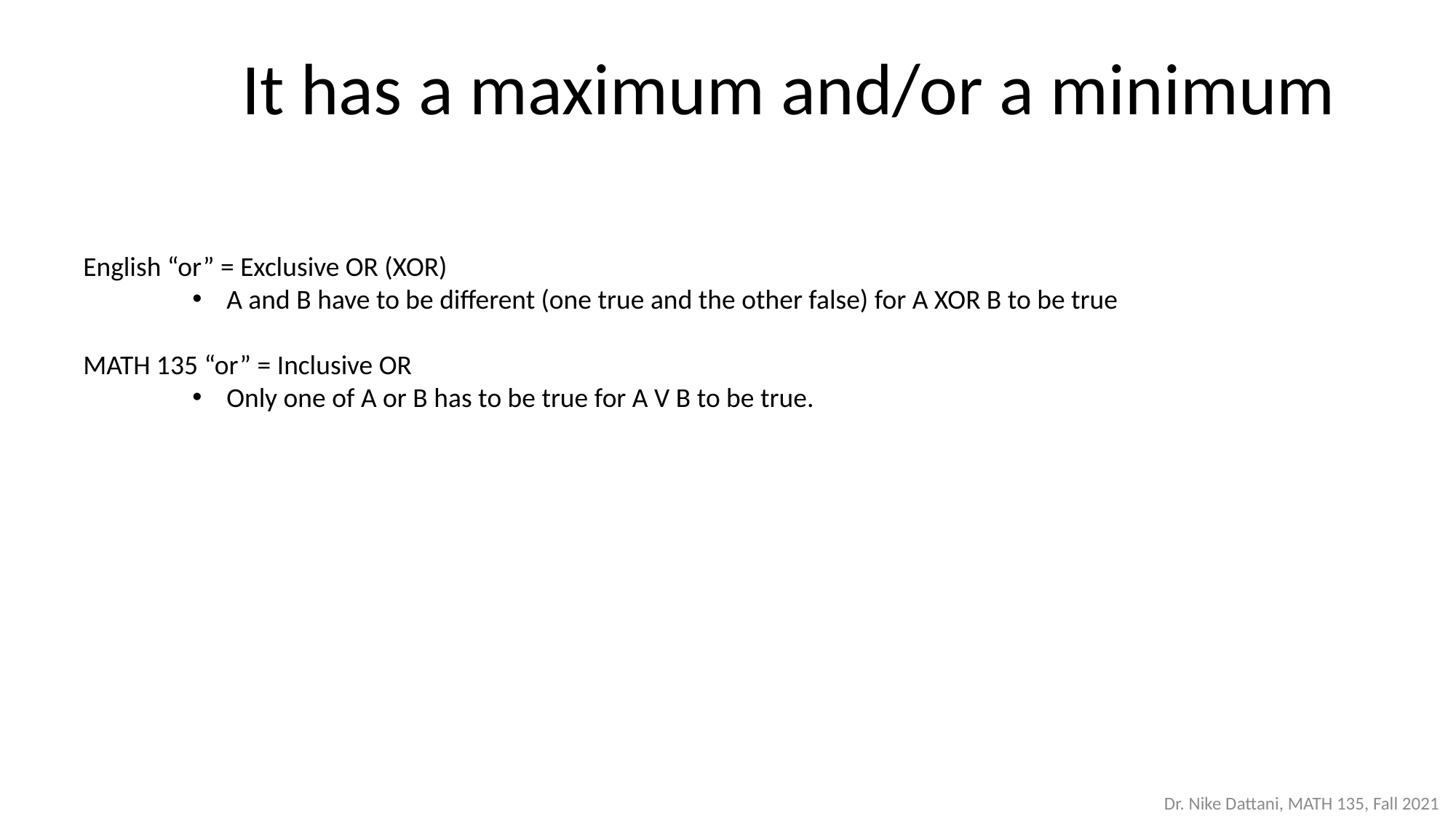

It has a maximum and/or a minimum

English “or” = Exclusive OR (XOR)
A and B have to be different (one true and the other false) for A XOR B to be true

MATH 135 “or” = Inclusive OR
Only one of A or B has to be true for A V B to be true.
Dr. Nike Dattani, MATH 135, Fall 2021